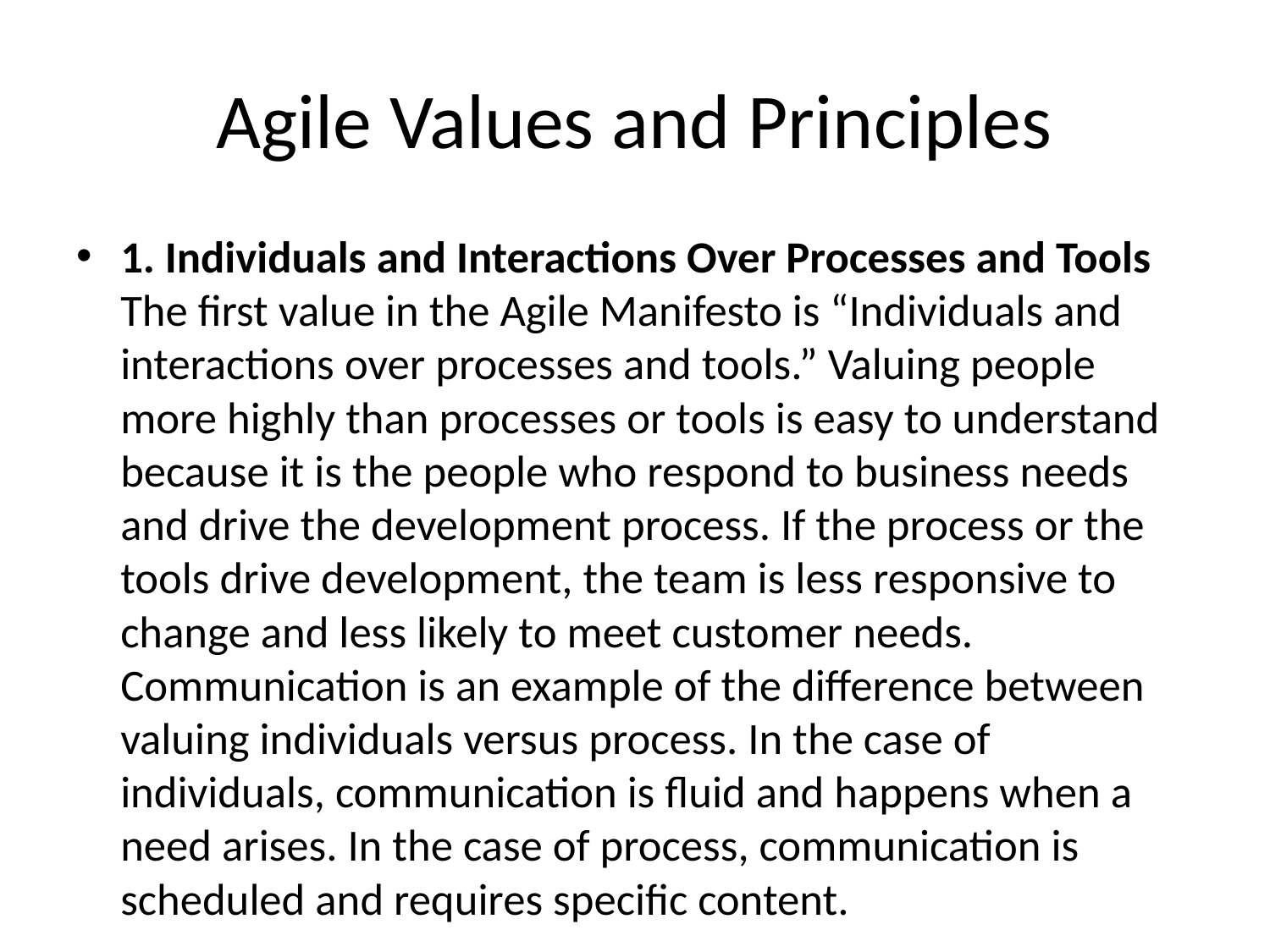

# Agile Values and Principles
1. Individuals and Interactions Over Processes and Tools
The first value in the Agile Manifesto is “Individuals and interactions over processes and tools.” Valuing people more highly than processes or tools is easy to understand because it is the people who respond to business needs and drive the development process. If the process or the tools drive development, the team is less responsive to change and less likely to meet customer needs. Communication is an example of the difference between valuing individuals versus process. In the case of individuals, communication is fluid and happens when a need arises. In the case of process, communication is scheduled and requires specific content.